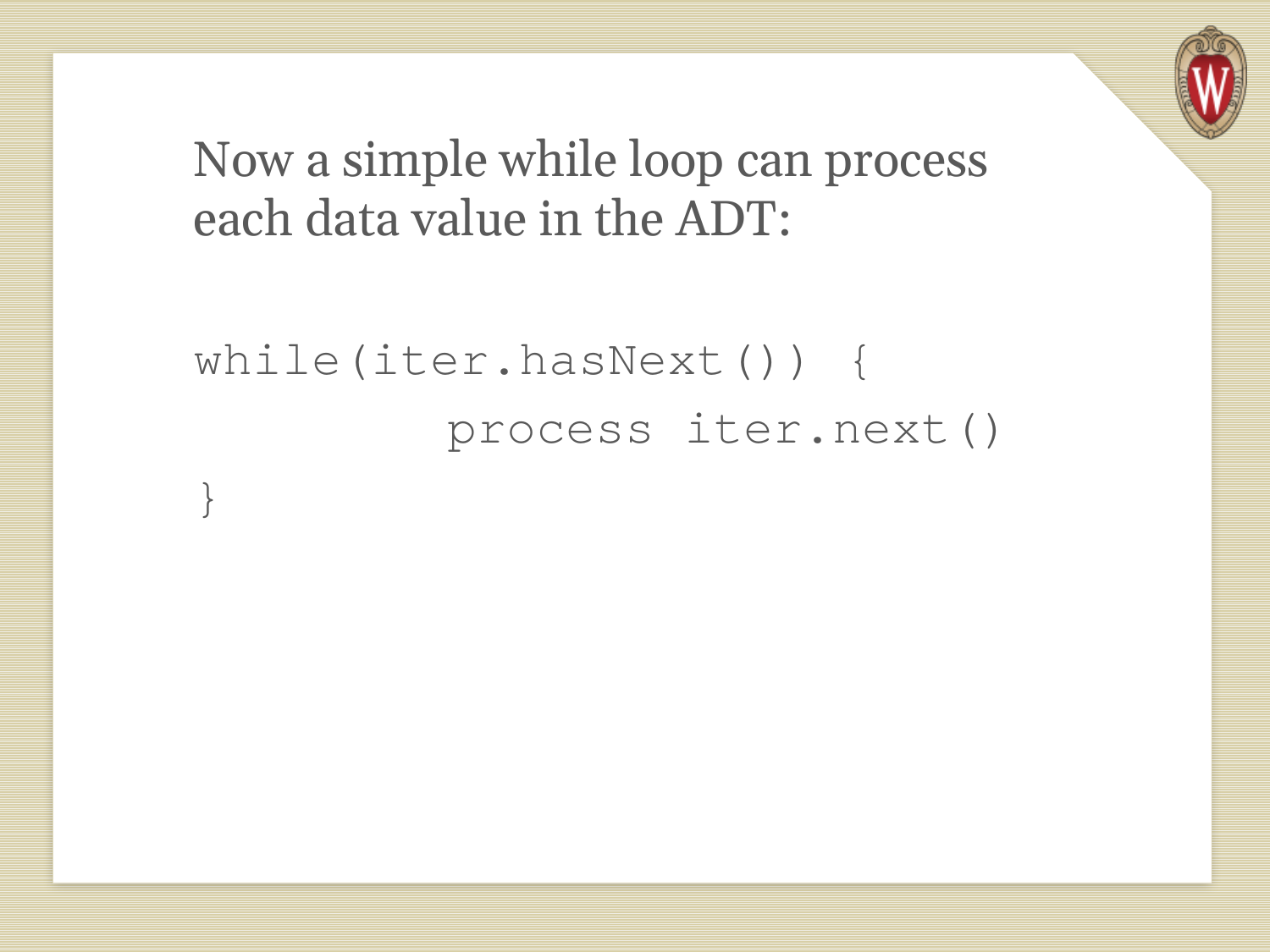

Now a simple while loop can process each data value in the ADT:

while(iter.hasNext()) {
		process iter.next()
}